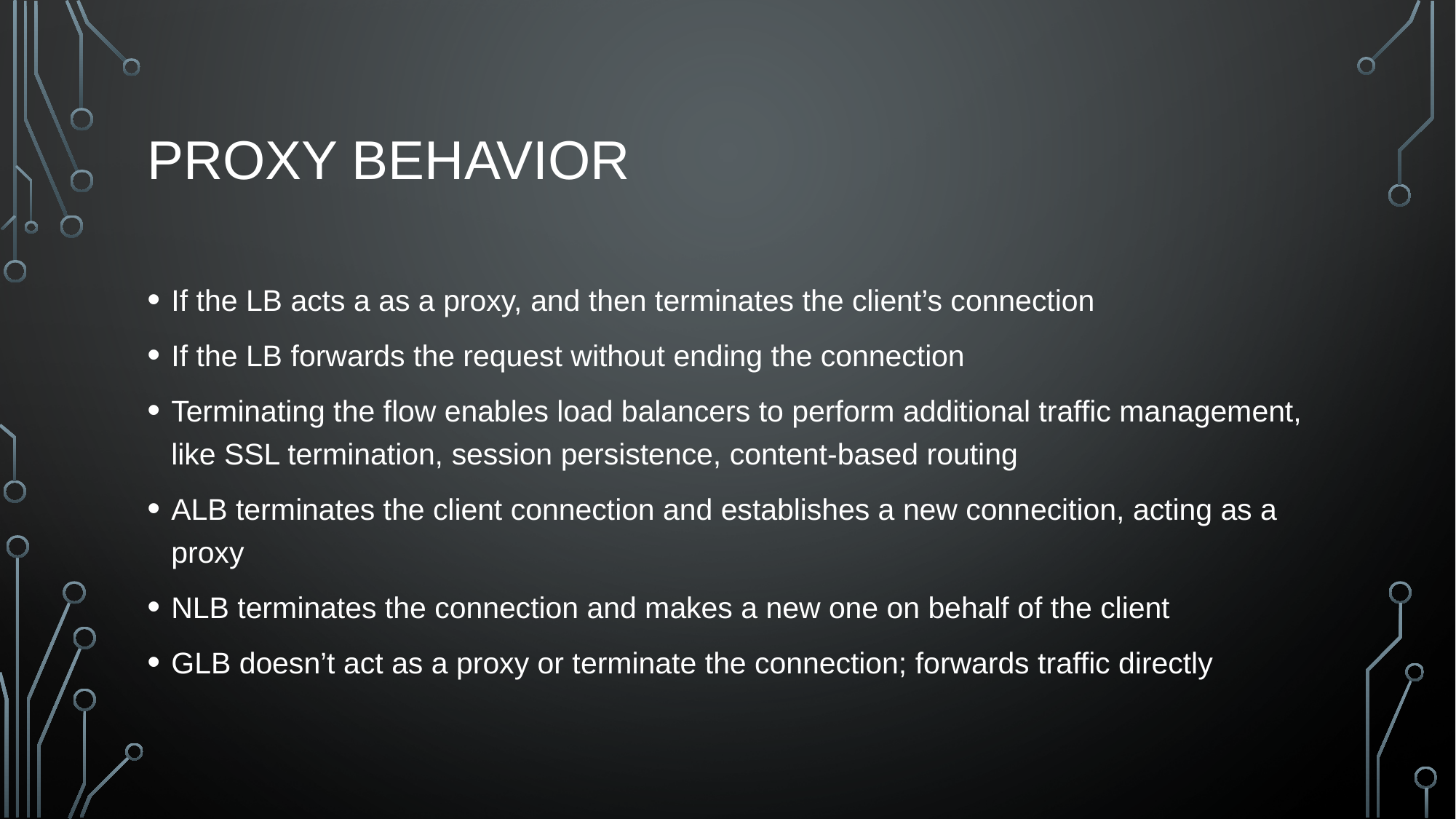

# Proxy Behavior
If the LB acts a as a proxy, and then terminates the client’s connection
If the LB forwards the request without ending the connection
Terminating the flow enables load balancers to perform additional traffic management, like SSL termination, session persistence, content-based routing
ALB terminates the client connection and establishes a new connecition, acting as a proxy
NLB terminates the connection and makes a new one on behalf of the client
GLB doesn’t act as a proxy or terminate the connection; forwards traffic directly